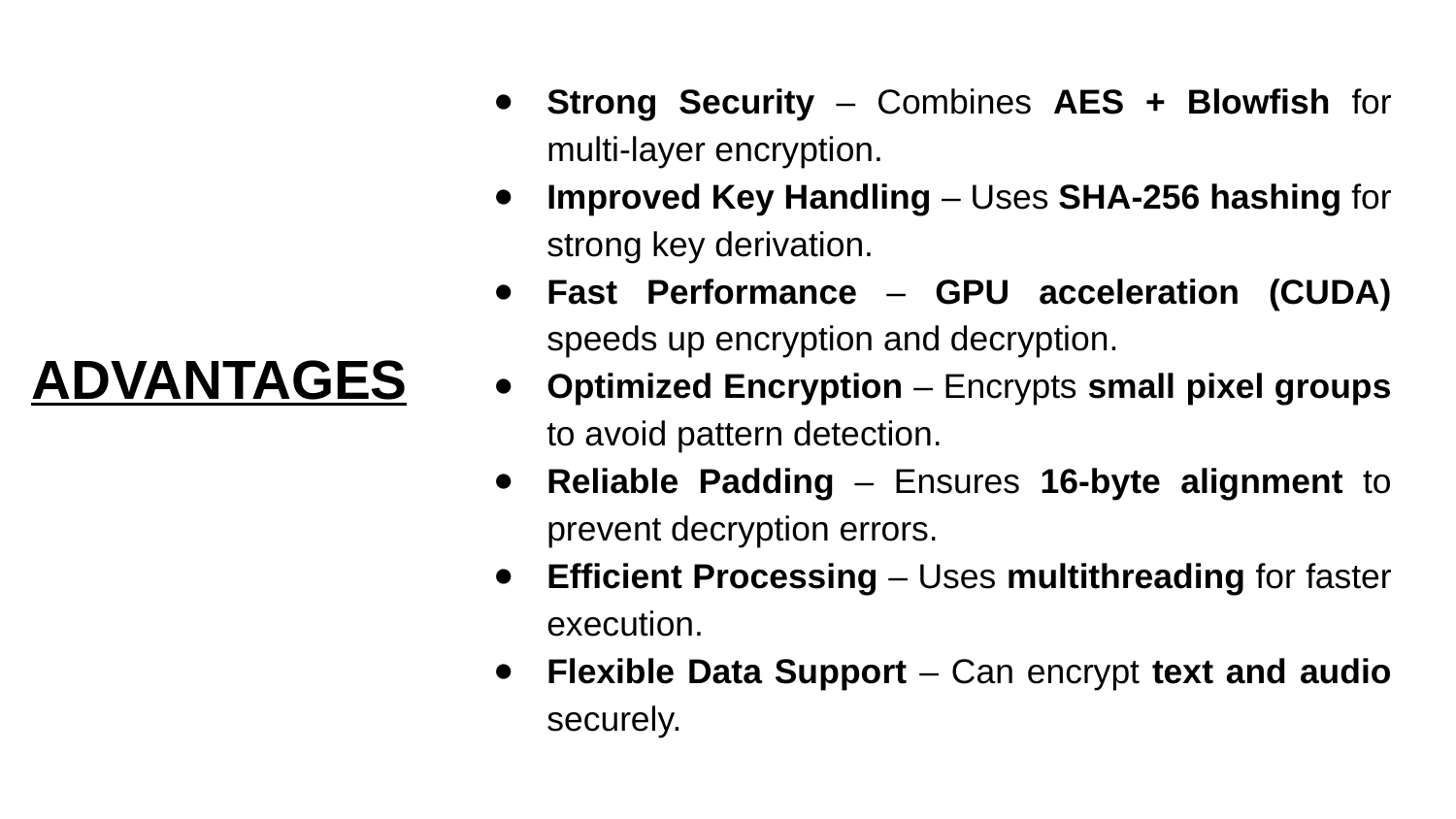

Strong Security – Combines AES + Blowfish for multi-layer encryption.
Improved Key Handling – Uses SHA-256 hashing for strong key derivation.
Fast Performance – GPU acceleration (CUDA) speeds up encryption and decryption.
Optimized Encryption – Encrypts small pixel groups to avoid pattern detection.
Reliable Padding – Ensures 16-byte alignment to prevent decryption errors.
Efficient Processing – Uses multithreading for faster execution.
Flexible Data Support – Can encrypt text and audio securely.

# ADVANTAGES